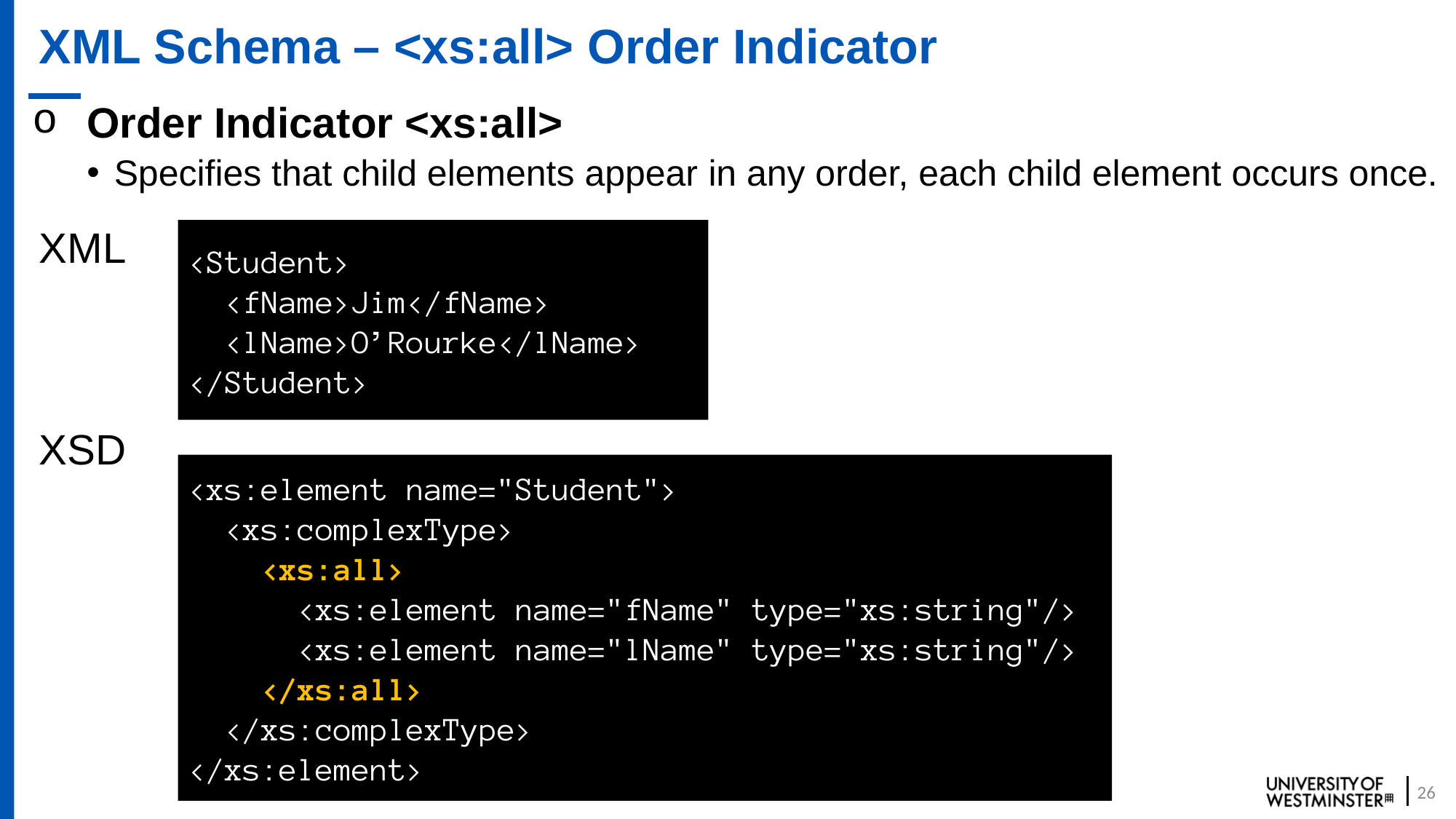

# XML Schema – <xs:all> Order Indicator
Order Indicator <xs:all>
Specifies that child elements appear in any order, each child element occurs once.

<Student>
  <fName>Jim</fName>
  <lName>O’Rourke</lName>
</Student>
XML

XSD
<xs:element name="Student">
  <xs:complexType>
    <xs:all>
      <xs:element name="fName" type="xs:string"/>
      <xs:element name="lName" type="xs:string"/>
    </xs:all>
  </xs:complexType>
</xs:element>
26